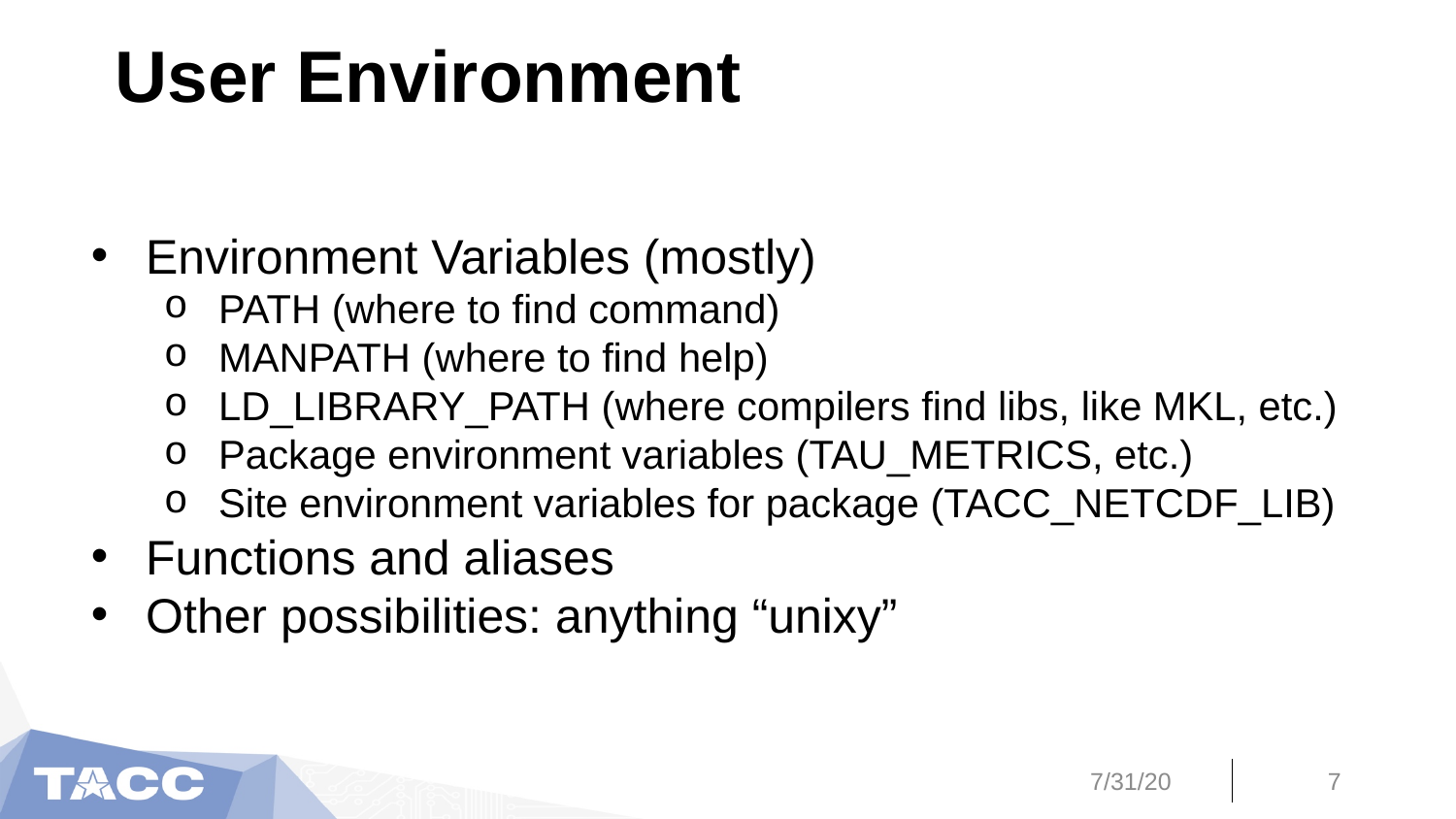

# User Environment
Environment Variables (mostly)
PATH (where to find command)
MANPATH (where to find help)
LD_LIBRARY_PATH (where compilers find libs, like MKL, etc.)
Package environment variables (TAU_METRICS, etc.)
Site environment variables for package (TACC_NETCDF_LIB)
Functions and aliases
Other possibilities: anything “unixy”
7/31/20
7